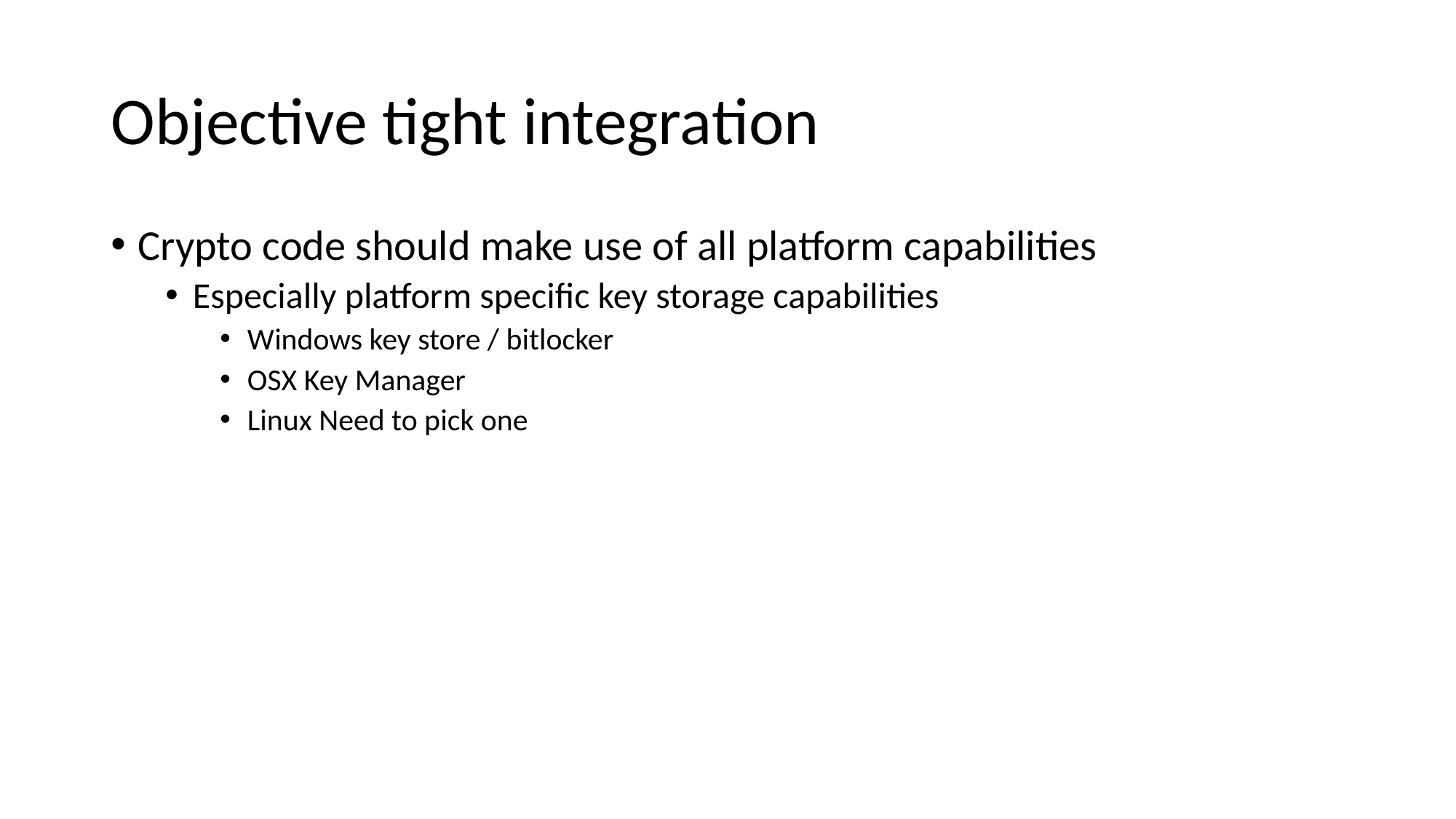

# Objective tight integration
Crypto code should make use of all platform capabilities
Especially platform specific key storage capabilities
Windows key store / bitlocker
OSX Key Manager
Linux Need to pick one